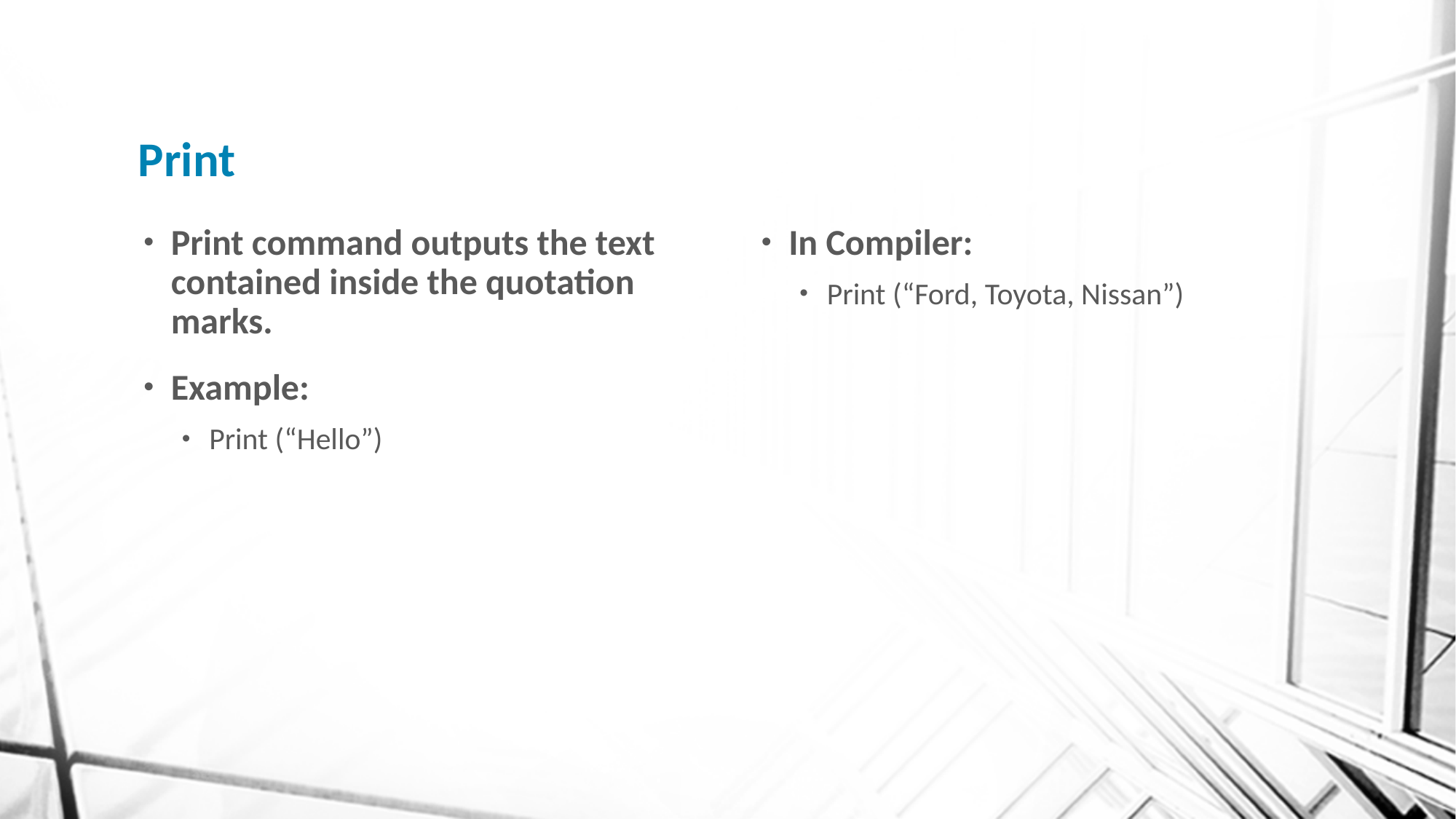

# Print
Print command outputs the text contained inside the quotation marks.
Example:
Print (“Hello”)
In Compiler:
Print (“Ford, Toyota, Nissan”)